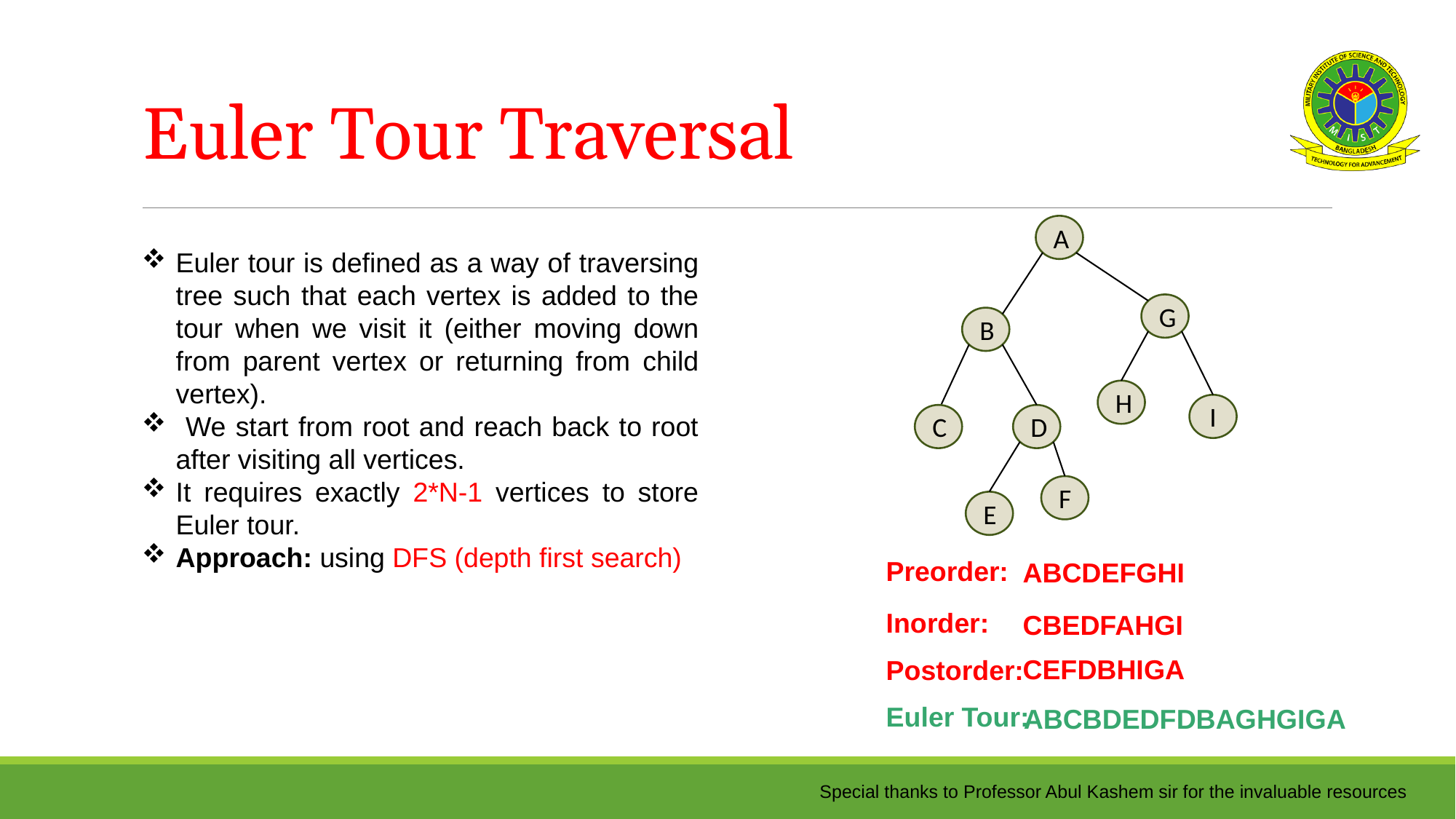

# Euler Tour Traversal
A
Euler tour is defined as a way of traversing tree such that each vertex is added to the tour when we visit it (either moving down from parent vertex or returning from child vertex).
 We start from root and reach back to root after visiting all vertices.
It requires exactly 2*N-1 vertices to store Euler tour.
Approach: using DFS (depth first search)
G
B
H
I
D
C
F
E
Preorder:
ABCDEFGHI
Inorder:
CBEDFAHGI
CEFDBHIGA
Postorder:
Euler Tour:
ABCBDEDFDBAGHGIGA
Special thanks to Professor Abul Kashem sir for the invaluable resources